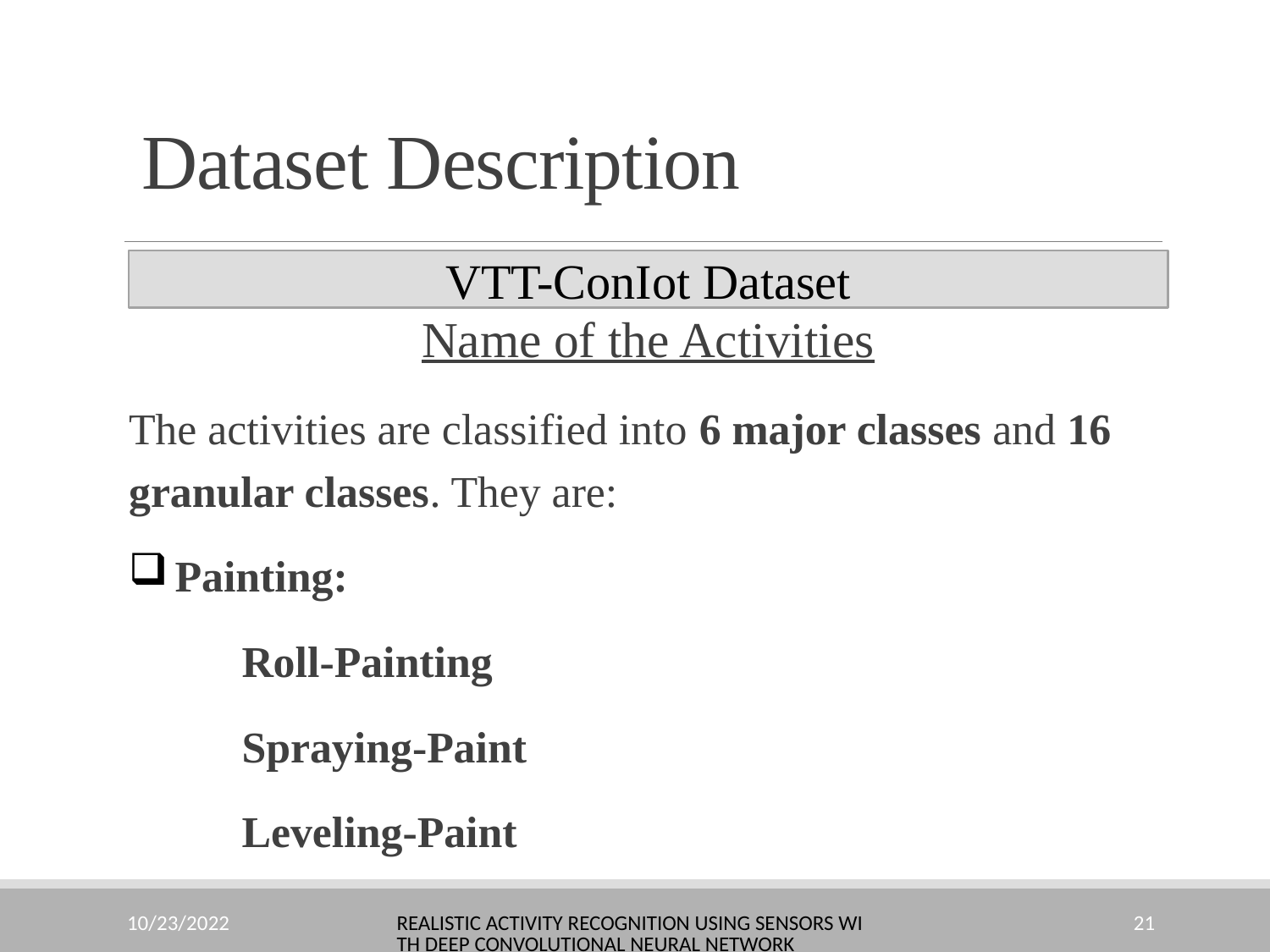

# Dataset Description
VTT-ConIot Dataset
Name of the Activities
The activities are classified into 6 major classes and 16 granular classes. They are:
 Painting:
	Roll-Painting
	Spraying-Paint
	Leveling-Paint
10/23/2022
Realistic Activity Recognition using Sensors with Deep Convolutional Neural Network
21